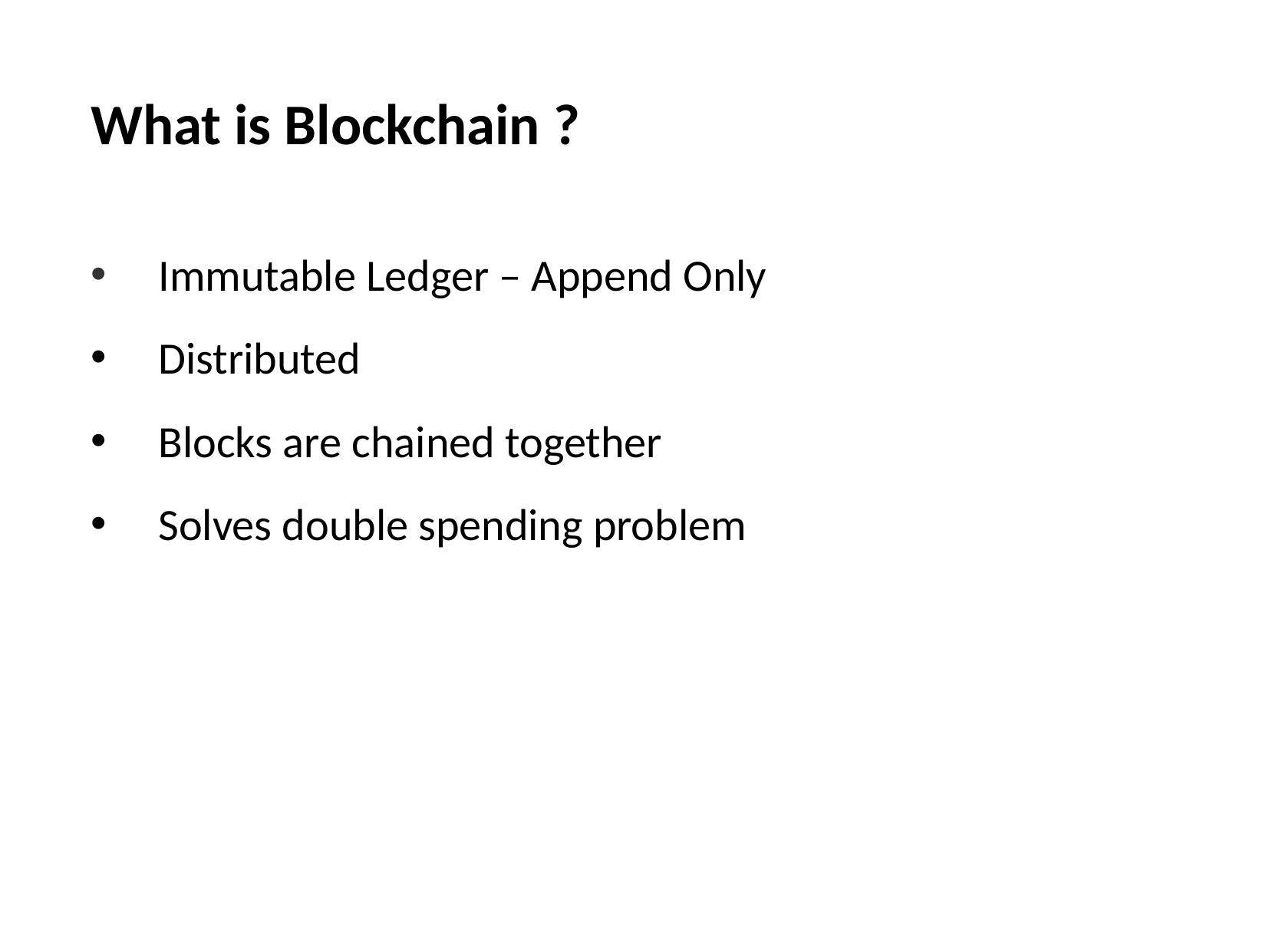

What is Blockchain ?
 Immutable Ledger – Append Only
 Distributed
 Blocks are chained together
 Solves double spending problem